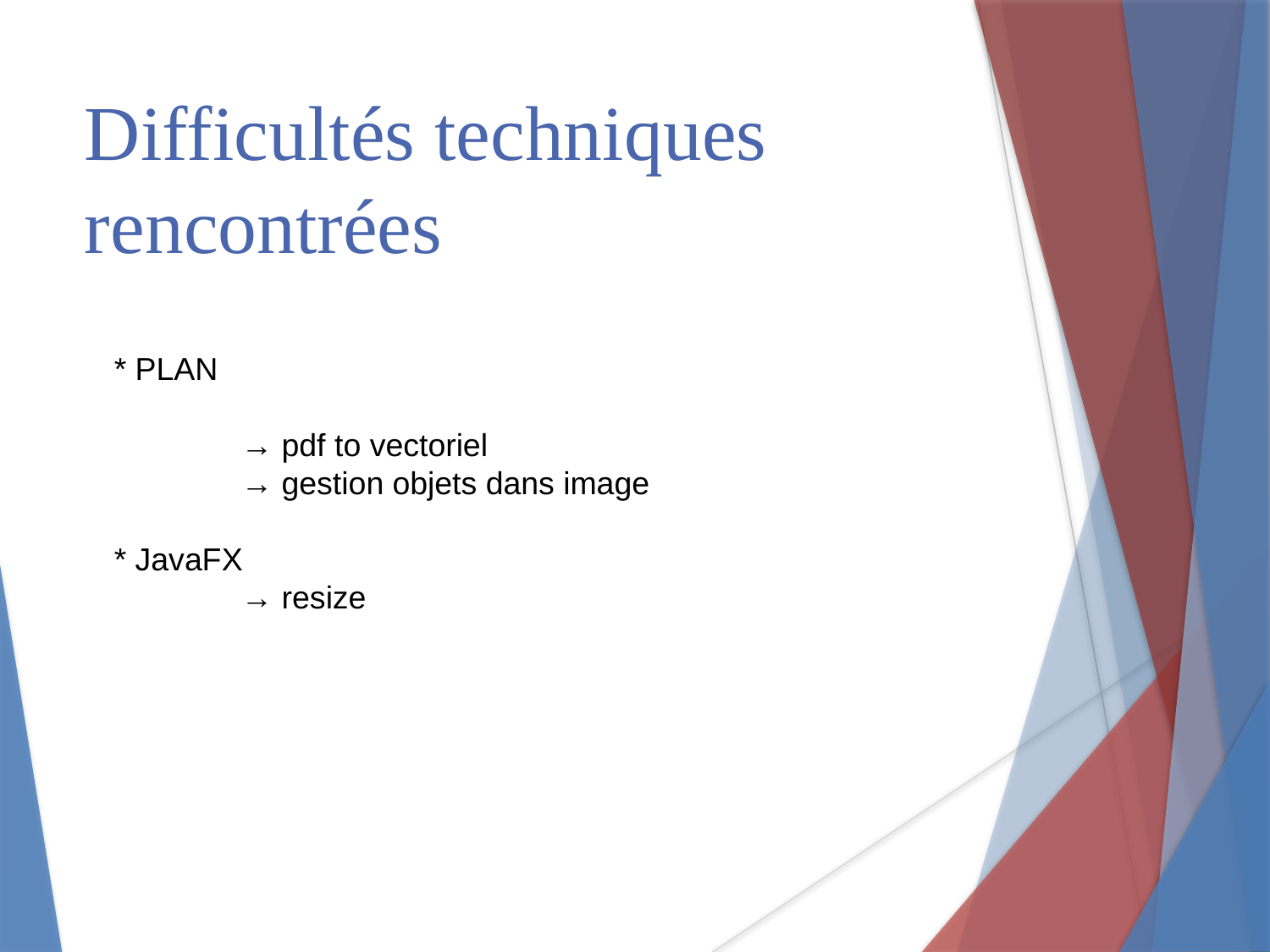

Difficultés techniques rencontrées
* PLAN

	→ pdf to vectoriel
	→ gestion objets dans image

* JavaFX
	→ resize